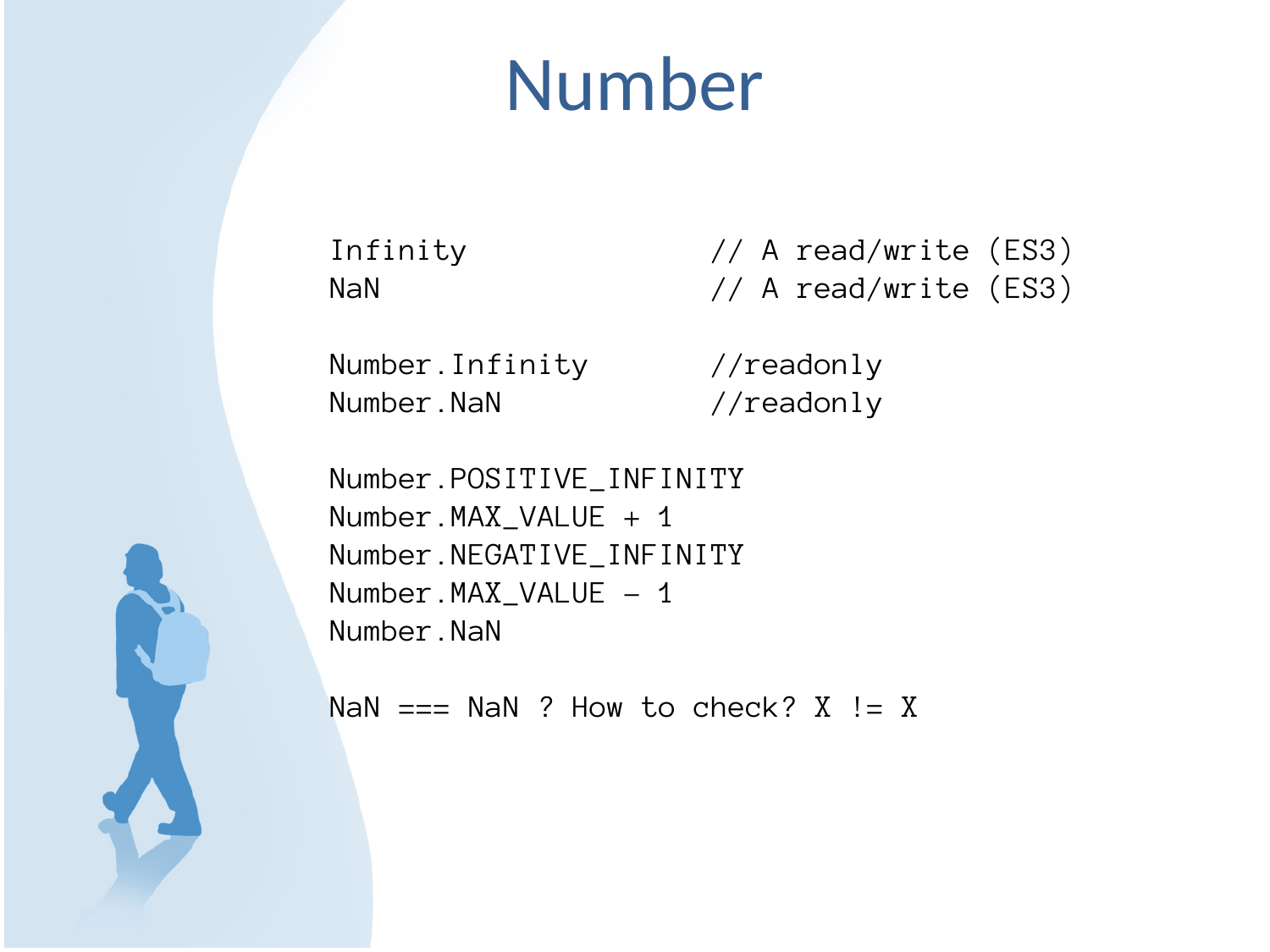

# Number

Infinity   		// A read/write (ES3)
NaN			// A read/write (ES3)

Number.Infinity 	//readonly
Number.NaN 		//readonly

Number.POSITIVE_INFINITY
Number.MAX_VALUE + 1
Number.NEGATIVE_INFINITY
Number.MAX_VALUE – 1
Number.NaN

NaN === NaN ? How to check? X != X